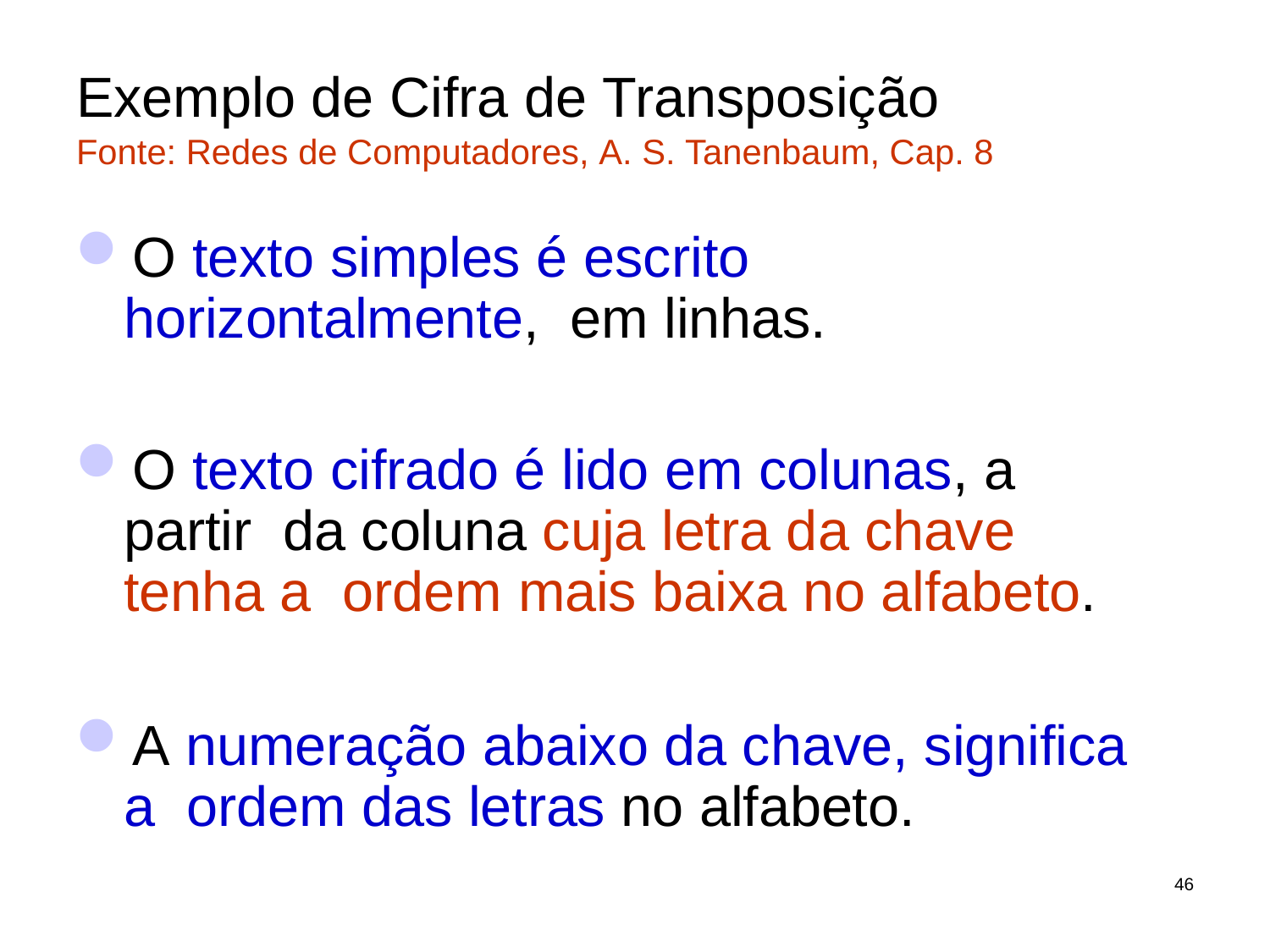

# Exemplo de Cifra de Transposição
Fonte: Redes de Computadores, A. S. Tanenbaum, Cap. 8
O texto simples é escrito horizontalmente,  em linhas.

O texto cifrado é lido em colunas, a partir  da coluna cuja letra da chave tenha a  ordem mais baixa no alfabeto.

A numeração abaixo da chave, significa a  ordem das letras no alfabeto.
46